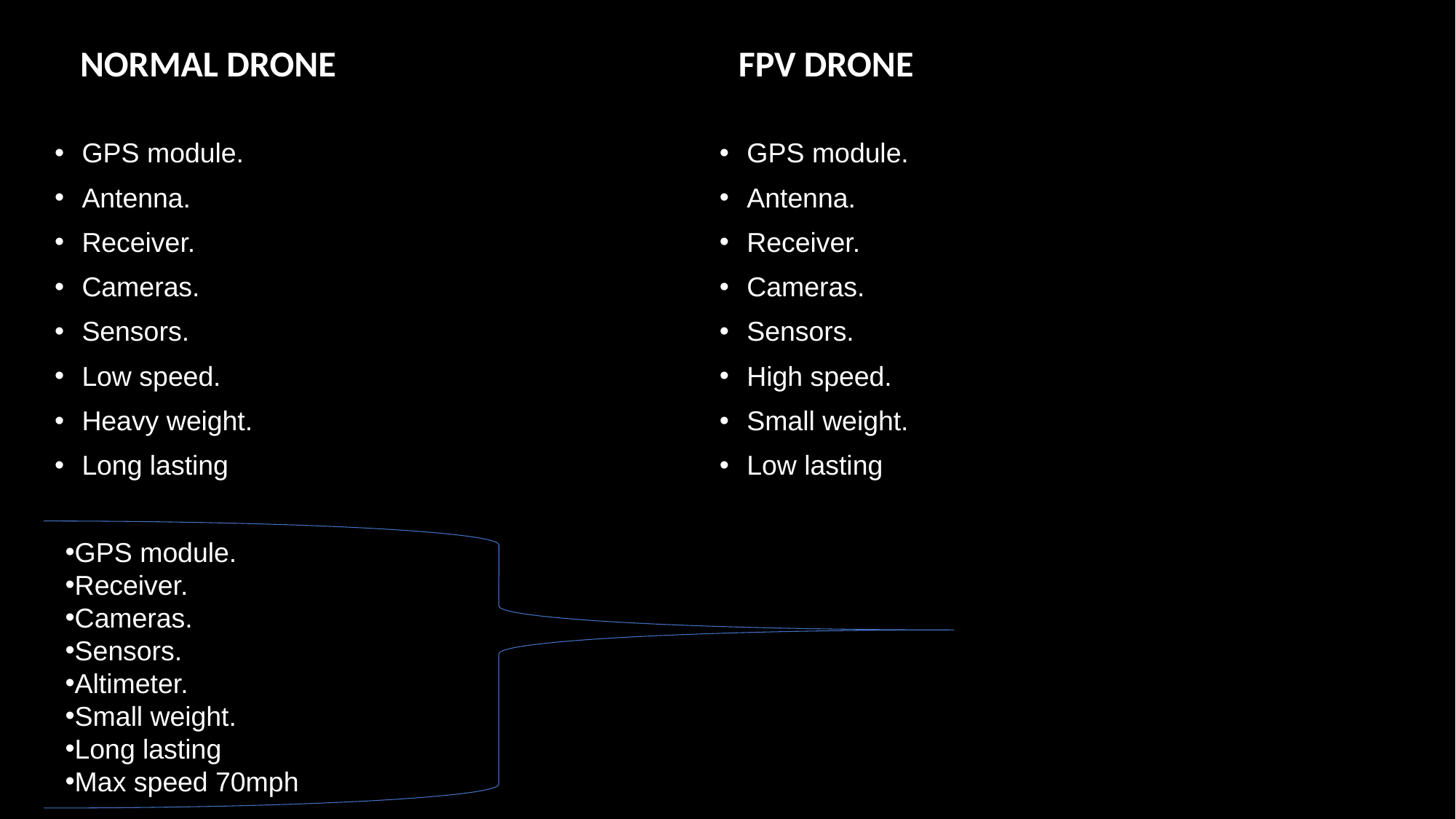

NORMAL DRONE
FPV DRONE
GPS module.
Antenna.
Receiver.
Cameras.
Sensors.
Low speed.
Heavy weight.
Long lasting

GPS module.
Antenna.
Receiver.
Cameras.
Sensors.
High speed.
Small weight.
Low lasting

GPS module.
Receiver.
Cameras.
Sensors.
Altimeter.
Small weight.
Long lasting
Max speed 70mph